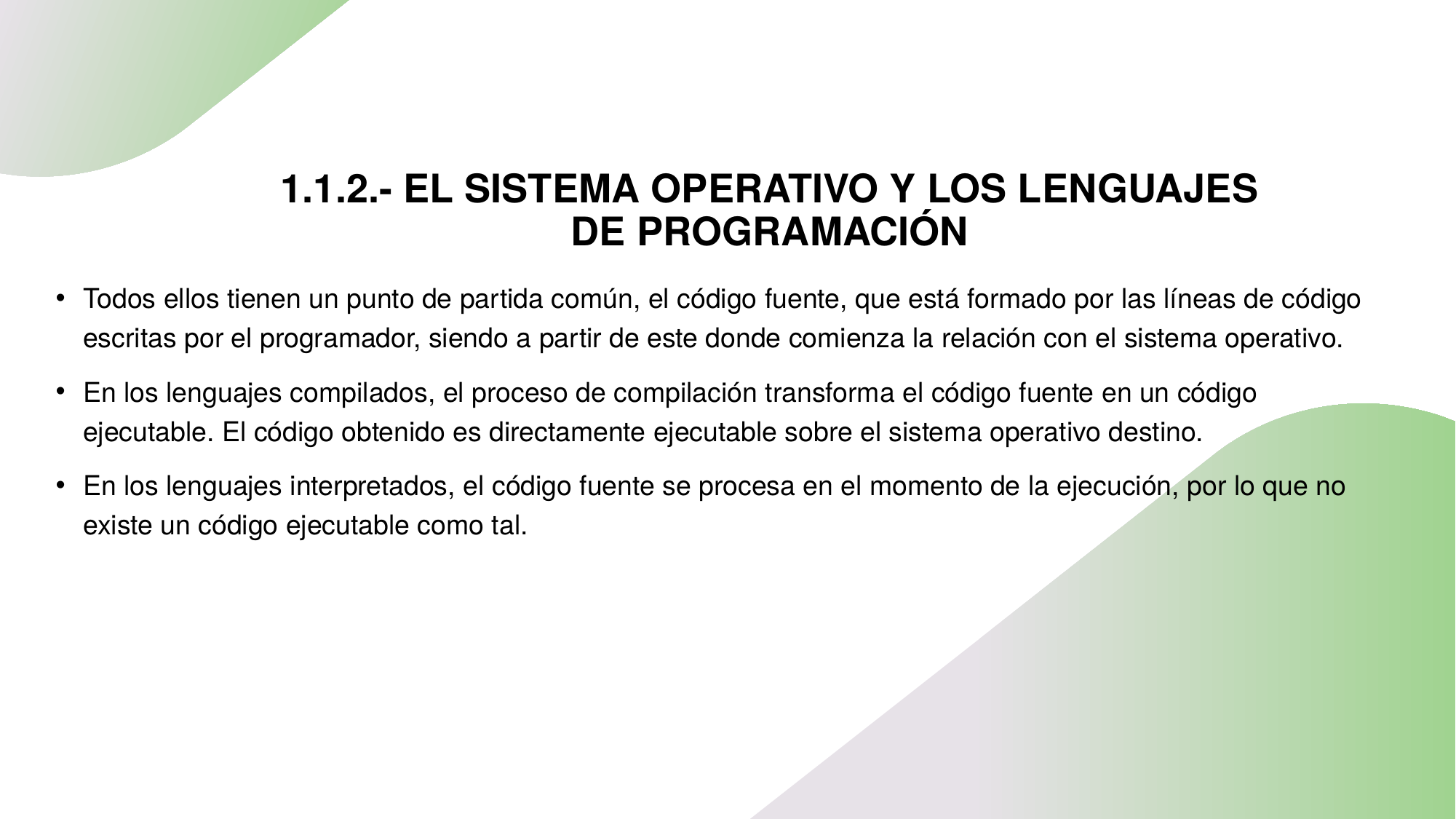

# 1.1.2.- EL SISTEMA OPERATIVO Y LOS LENGUAJES DE PROGRAMACIÓN
Todos ellos tienen un punto de partida común, el código fuente, que está formado por las líneas de código escritas por el programador, siendo a partir de este donde comienza la relación con el sistema operativo.
En los lenguajes compilados, el proceso de compilación transforma el código fuente en un código ejecutable. El código obtenido es directamente ejecutable sobre el sistema operativo destino.
En los lenguajes interpretados, el código fuente se procesa en el momento de la ejecución, por lo que no existe un código ejecutable como tal.